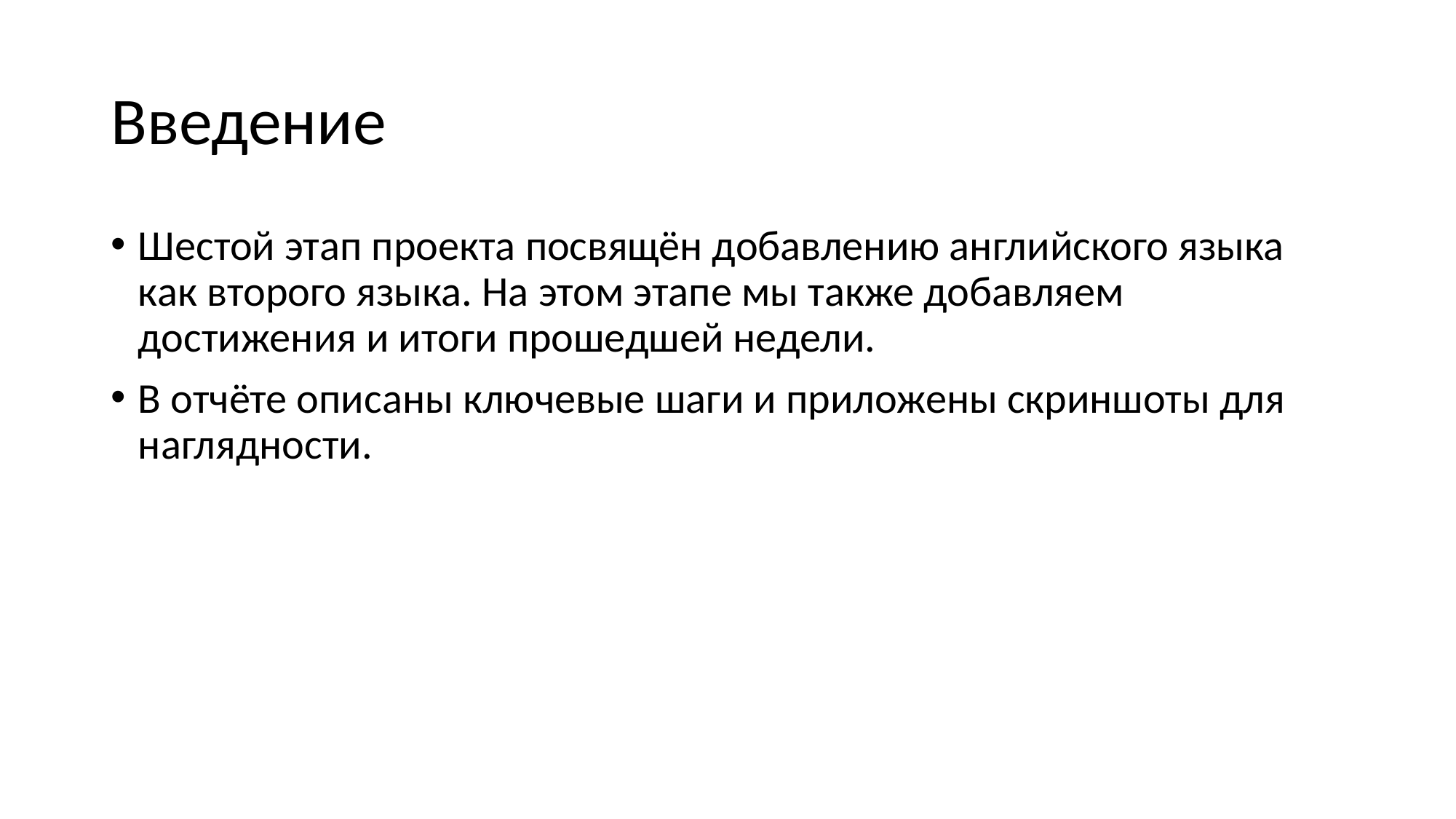

# Введение
Шестой этап проекта посвящён добавлению английского языка как второго языка. На этом этапе мы также добавляем достижения и итоги прошедшей недели.
В отчёте описаны ключевые шаги и приложены скриншоты для наглядности.